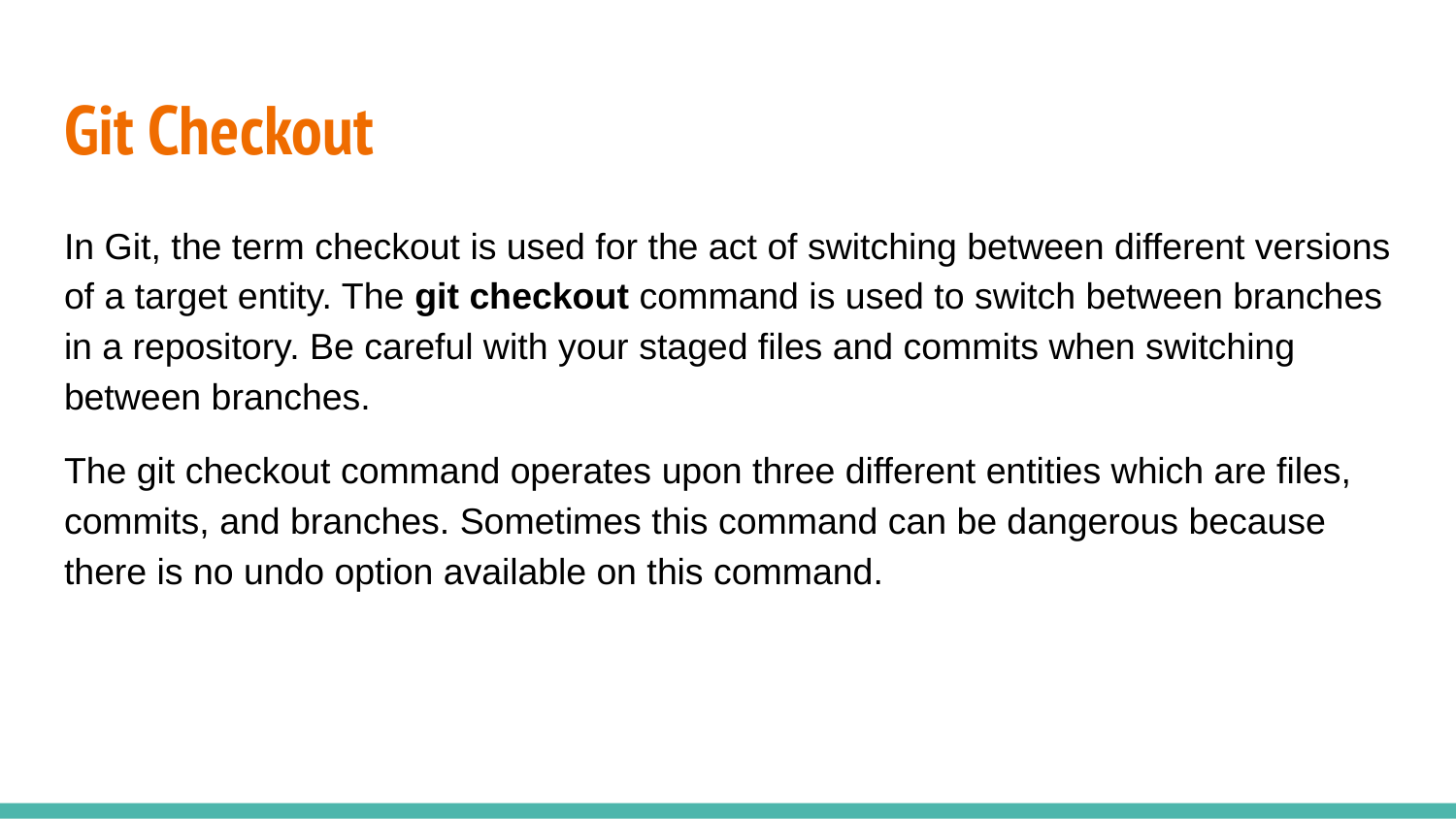

# Git Checkout
In Git, the term checkout is used for the act of switching between different versions of a target entity. The git checkout command is used to switch between branches in a repository. Be careful with your staged files and commits when switching between branches.
The git checkout command operates upon three different entities which are files, commits, and branches. Sometimes this command can be dangerous because there is no undo option available on this command.